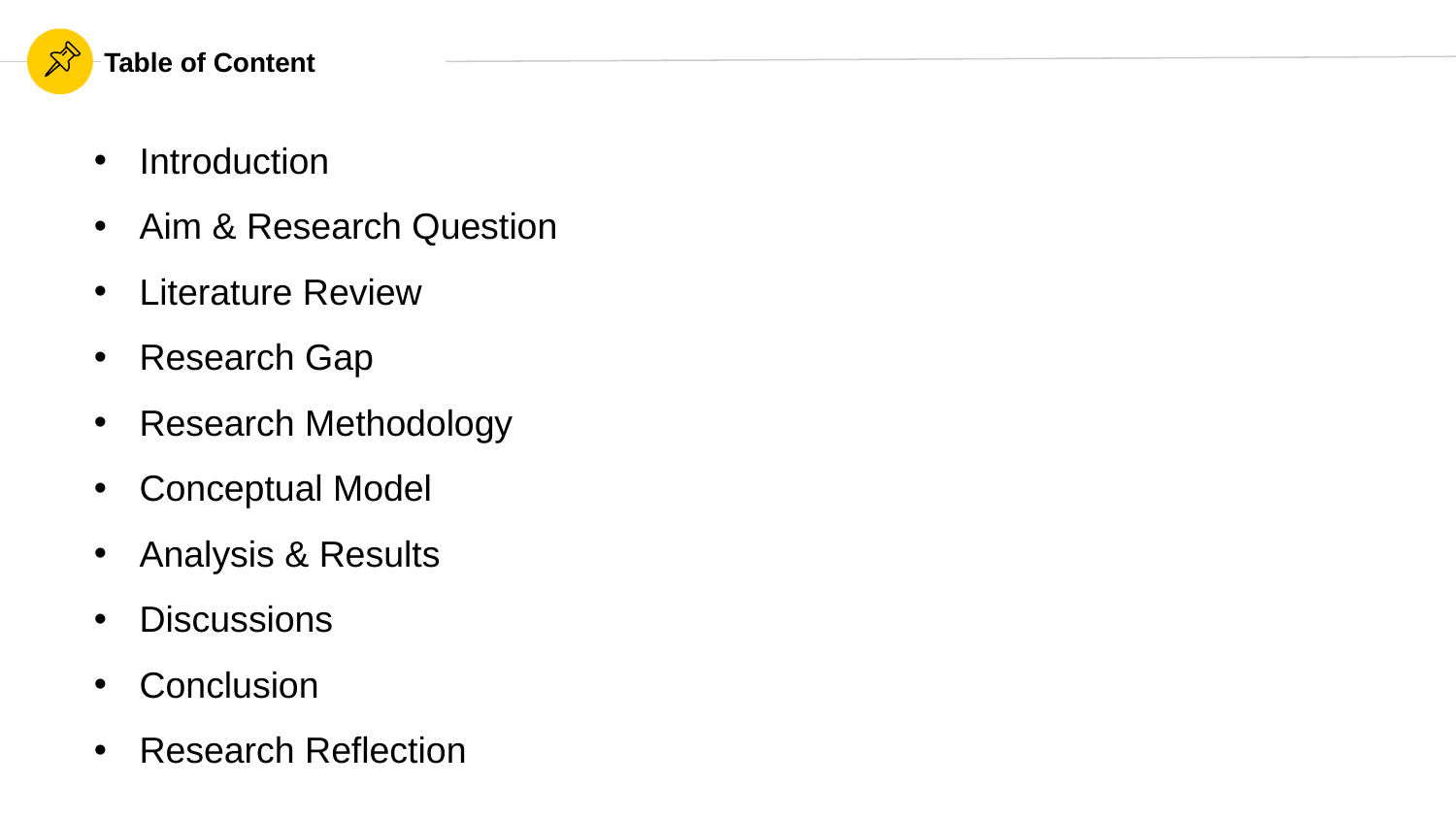

# Table of Content

Introduction
Aim & Research Question
Literature Review
Research Gap
Research Methodology
Conceptual Model
Analysis & Results
Discussions
Conclusion
Research Reflection